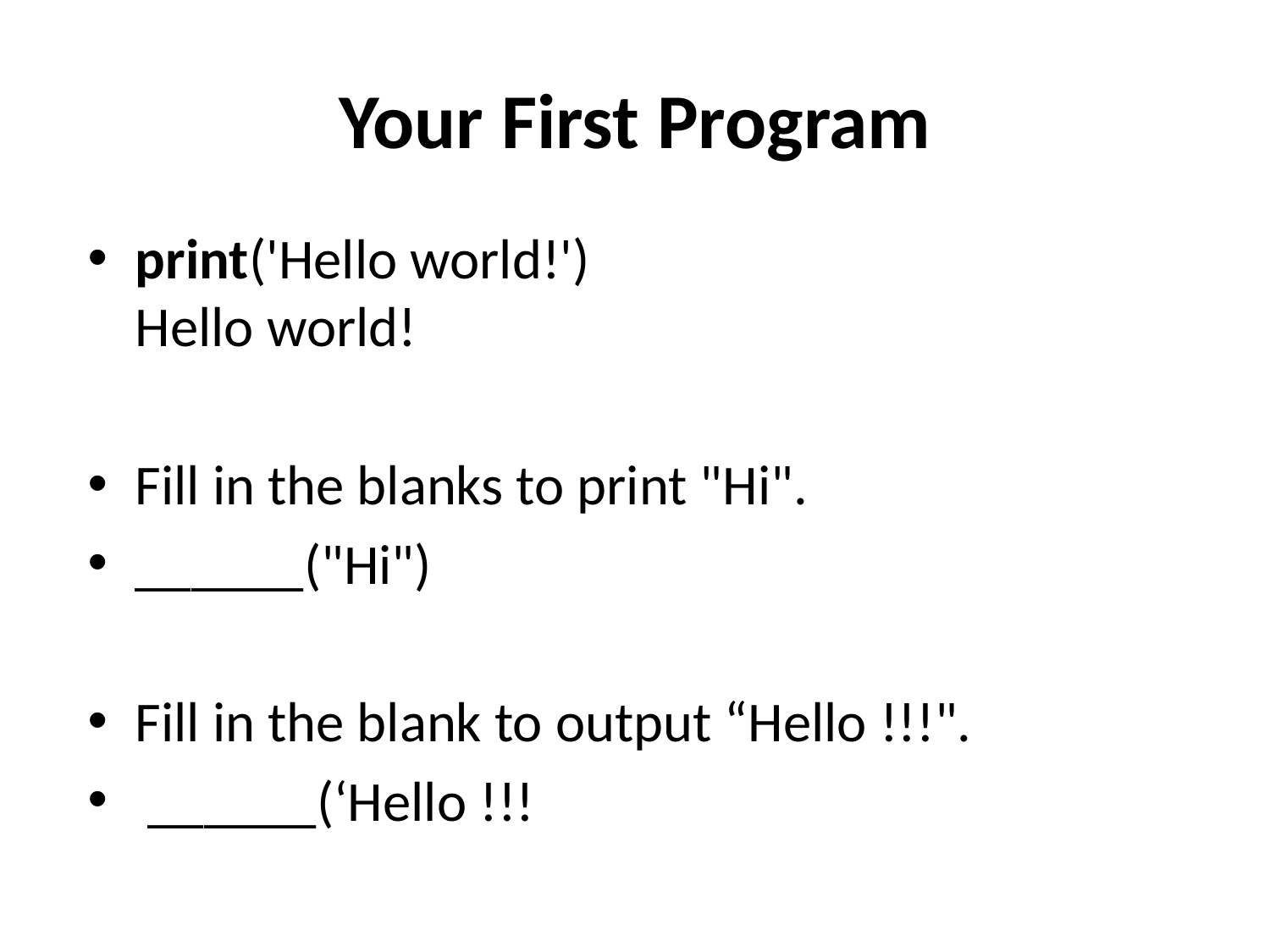

# Your First Program
print('Hello world!')
Hello world!

Fill in the blanks to print "Hi".
______("Hi")

Fill in the blank to output “Hello !!!".
 ______(‘Hello !!!